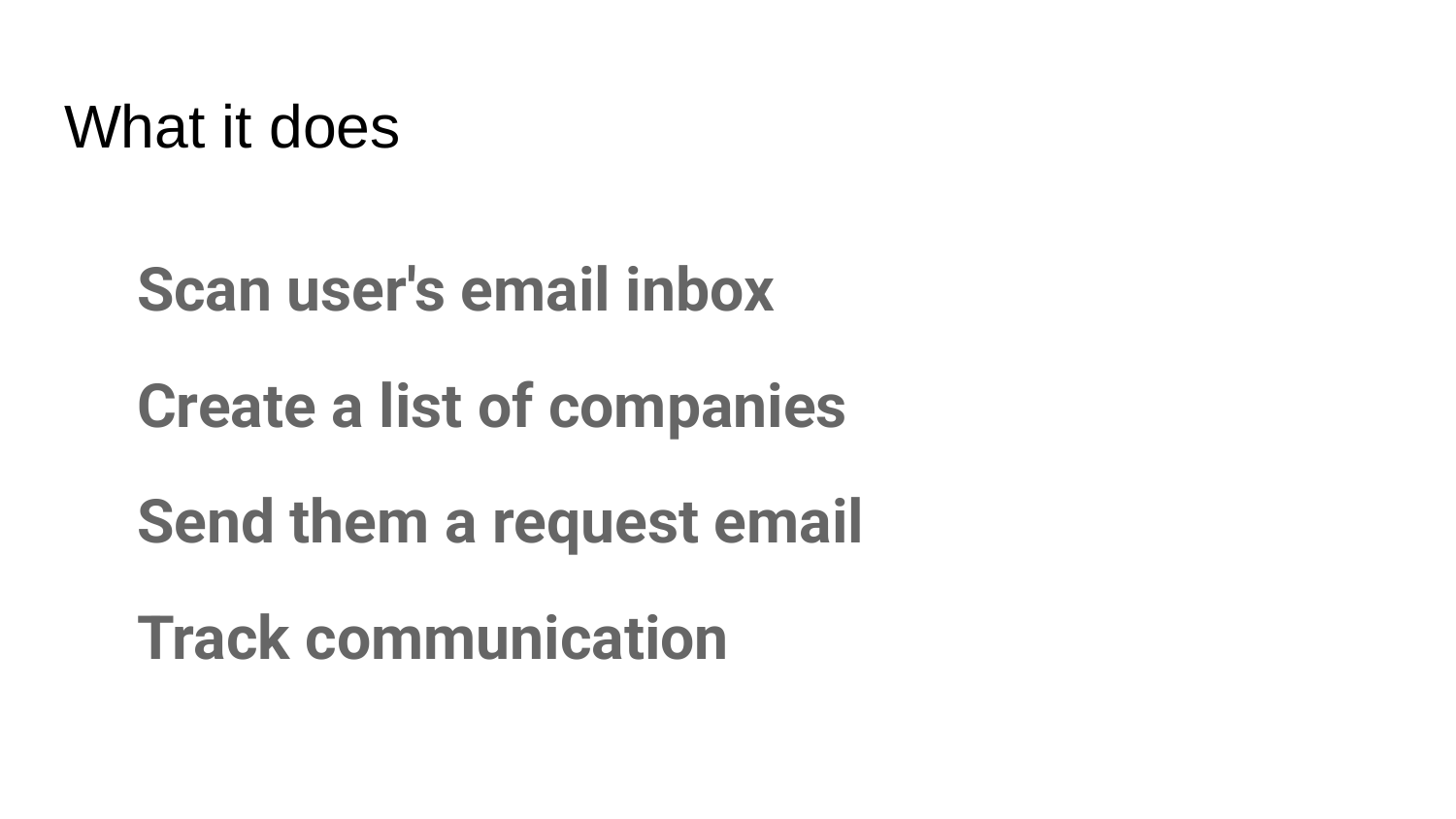

# What it does
Scan user's email inbox
Create a list of companies
Send them a request email
Track communication